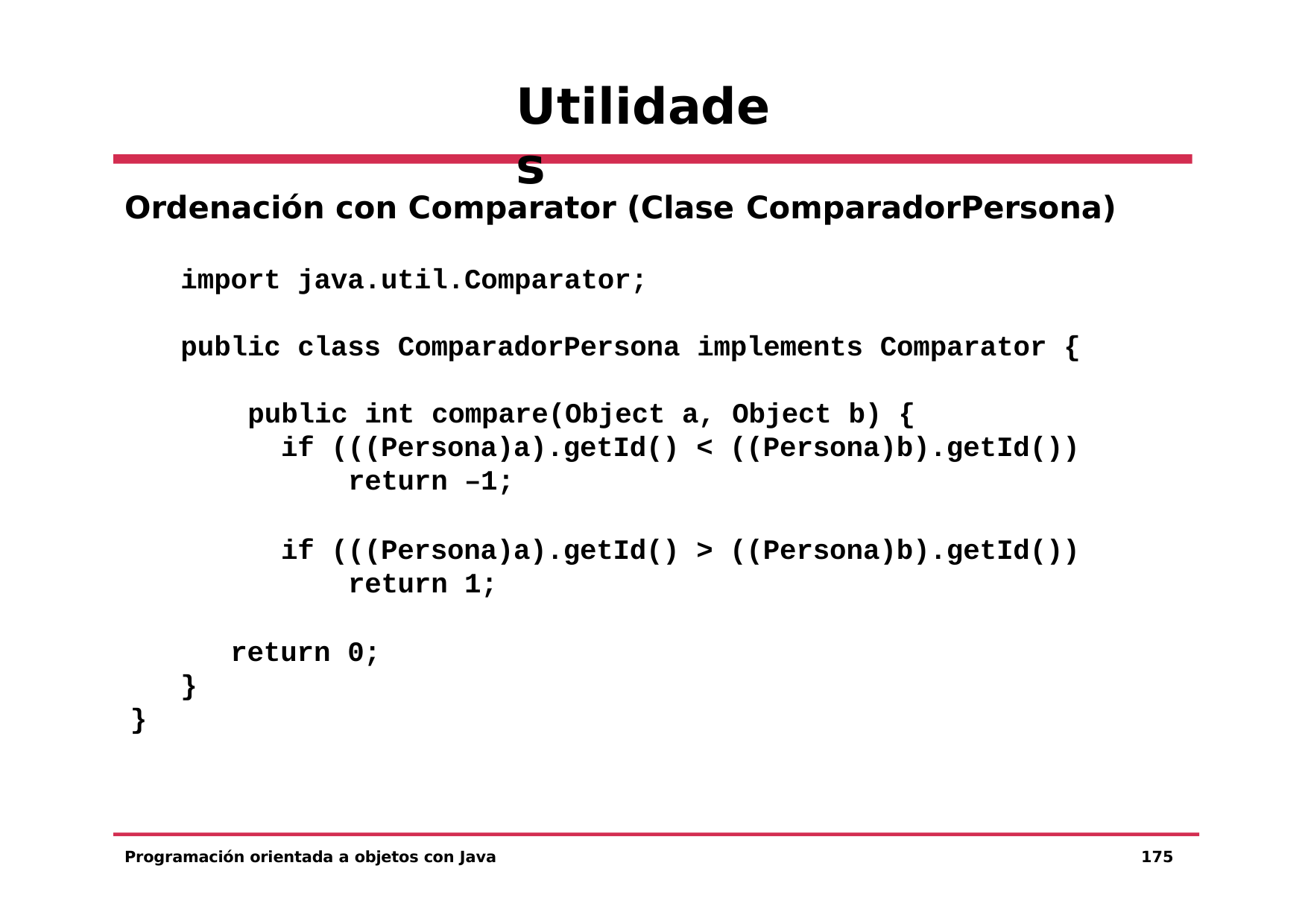

# Utilidades
Ordenación con Comparator (Clase ComparadorPersona)

import java.util.Comparator;
public class ComparadorPersona implements Comparator {  public int compare(Object a, Object b) {
if (((Persona)a).getId() < ((Persona)b).getId())  return –1;

if (((Persona)a).getId() > ((Persona)b).getId())  return 1;

return 0;
}
}
Programación orientada a objetos con Java
175